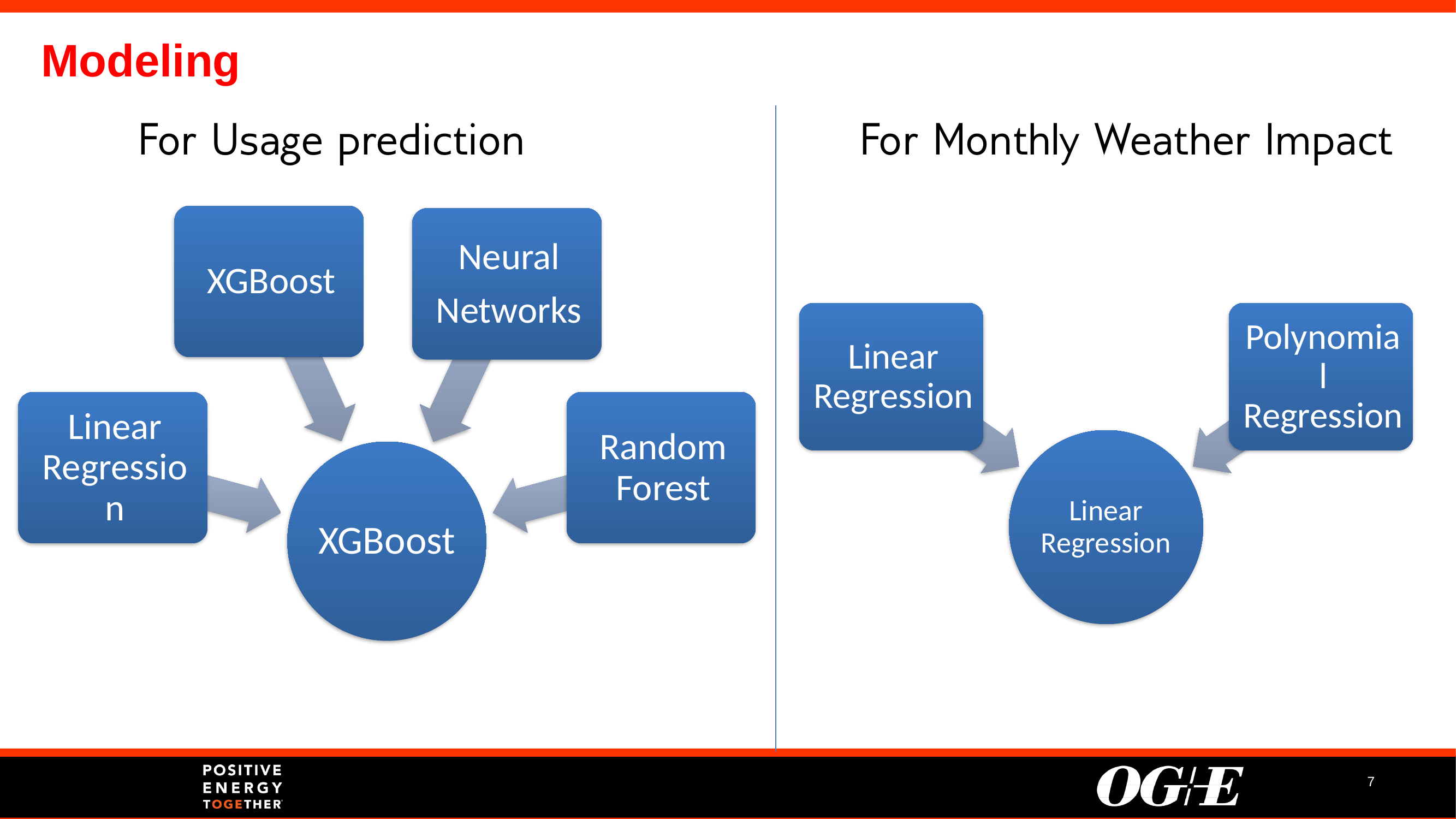

Modeling
For Usage prediction
For Monthly Weather Impact
XGBoost
Linear Regression
XGBoost
Neural
Networks
Random Forest

Linear Regression
Linear Regression
Polynomial Regression
7